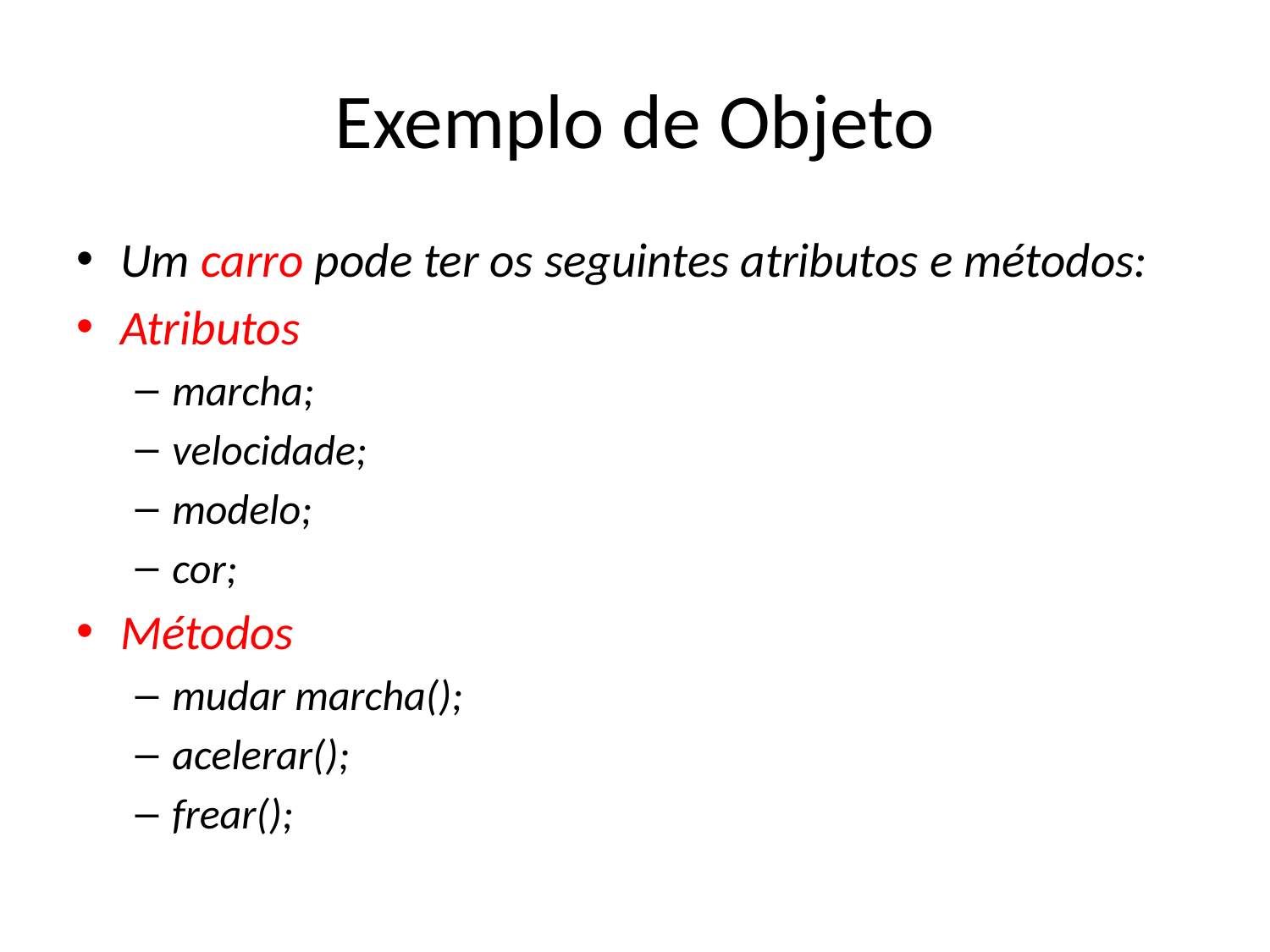

# Exemplo de Objeto
Um carro pode ter os seguintes atributos e métodos:
Atributos
marcha;
velocidade;
modelo;
cor;
Métodos
mudar marcha();
acelerar();
frear();